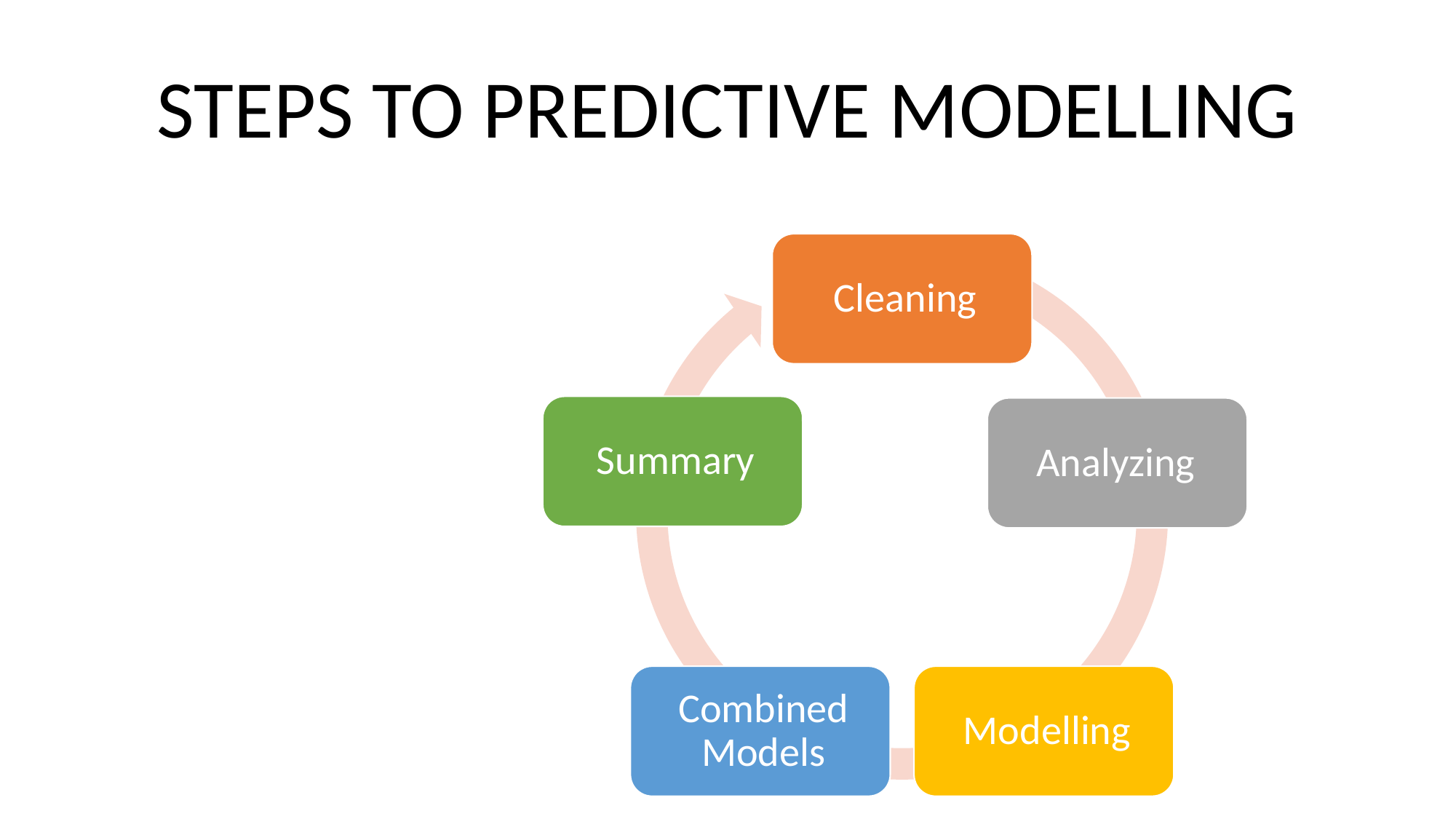

STEPS TO PREDICTIVE MODELLING
Cleaning
Analyzing
Modelling
Combined Models
Summary